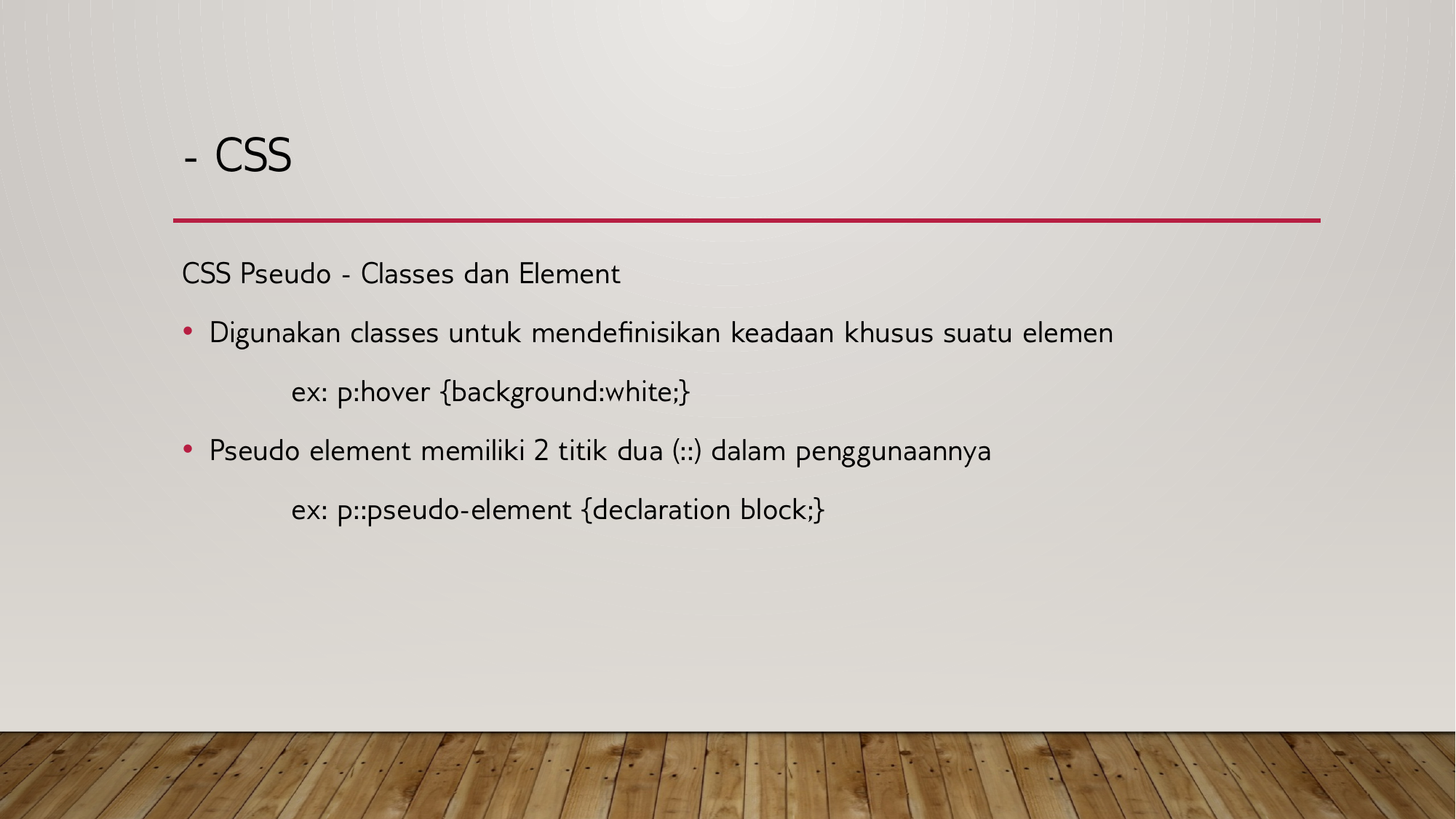

# - CSS
CSS Pseudo - Classes dan Element
Digunakan classes untuk mendefinisikan keadaan khusus suatu elemen
	ex: p:hover {background:white;}
Pseudo element memiliki 2 titik dua (::) dalam penggunaannya
 	ex: p::pseudo-element {declaration block;}